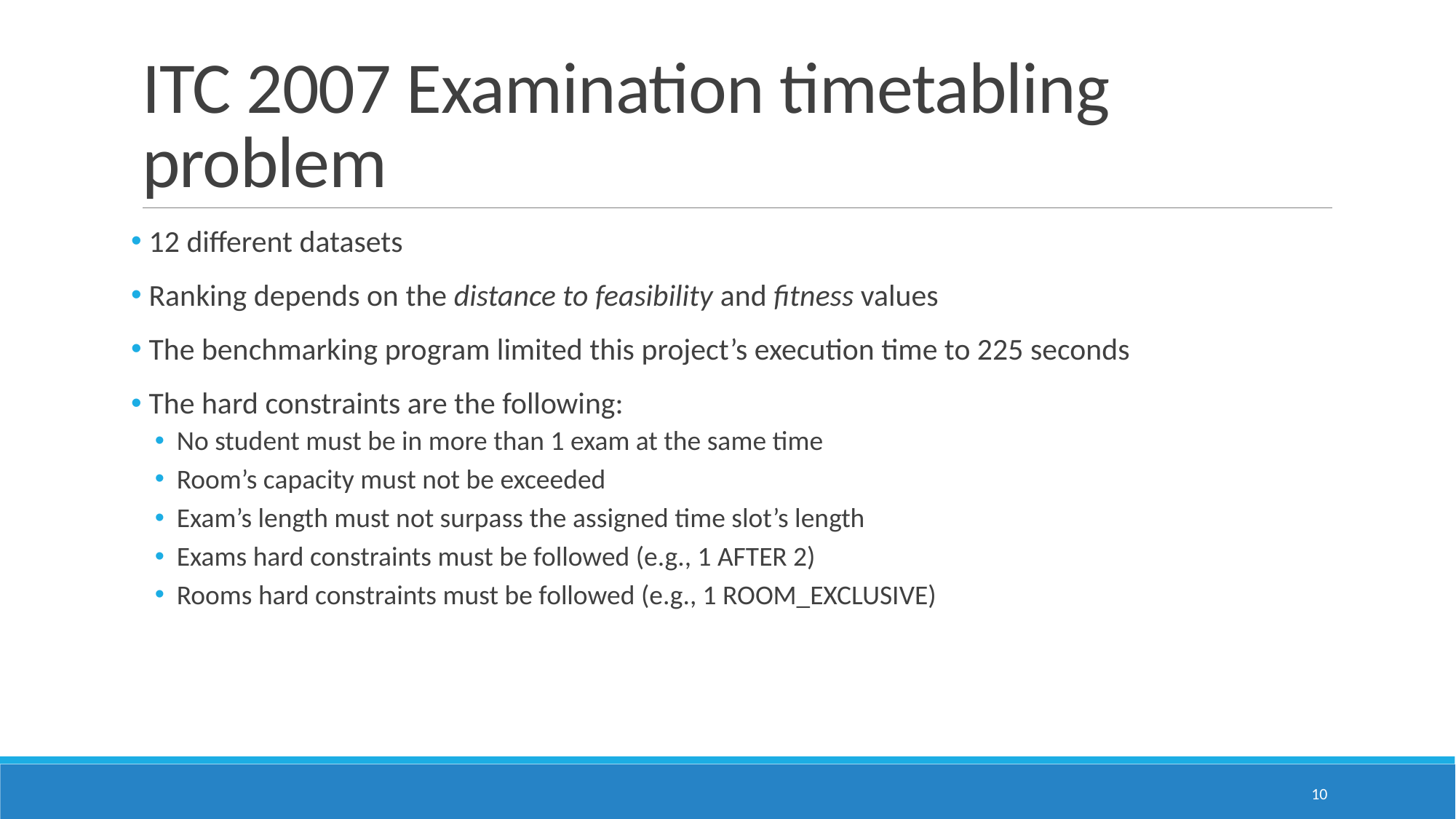

# ITC 2007 Examination timetabling problem
 12 different datasets
 Ranking depends on the distance to feasibility and fitness values
 The benchmarking program limited this project’s execution time to 225 seconds
 The hard constraints are the following:
No student must be in more than 1 exam at the same time
Room’s capacity must not be exceeded
Exam’s length must not surpass the assigned time slot’s length
Exams hard constraints must be followed (e.g., 1 AFTER 2)
Rooms hard constraints must be followed (e.g., 1 ROOM_EXCLUSIVE)
10